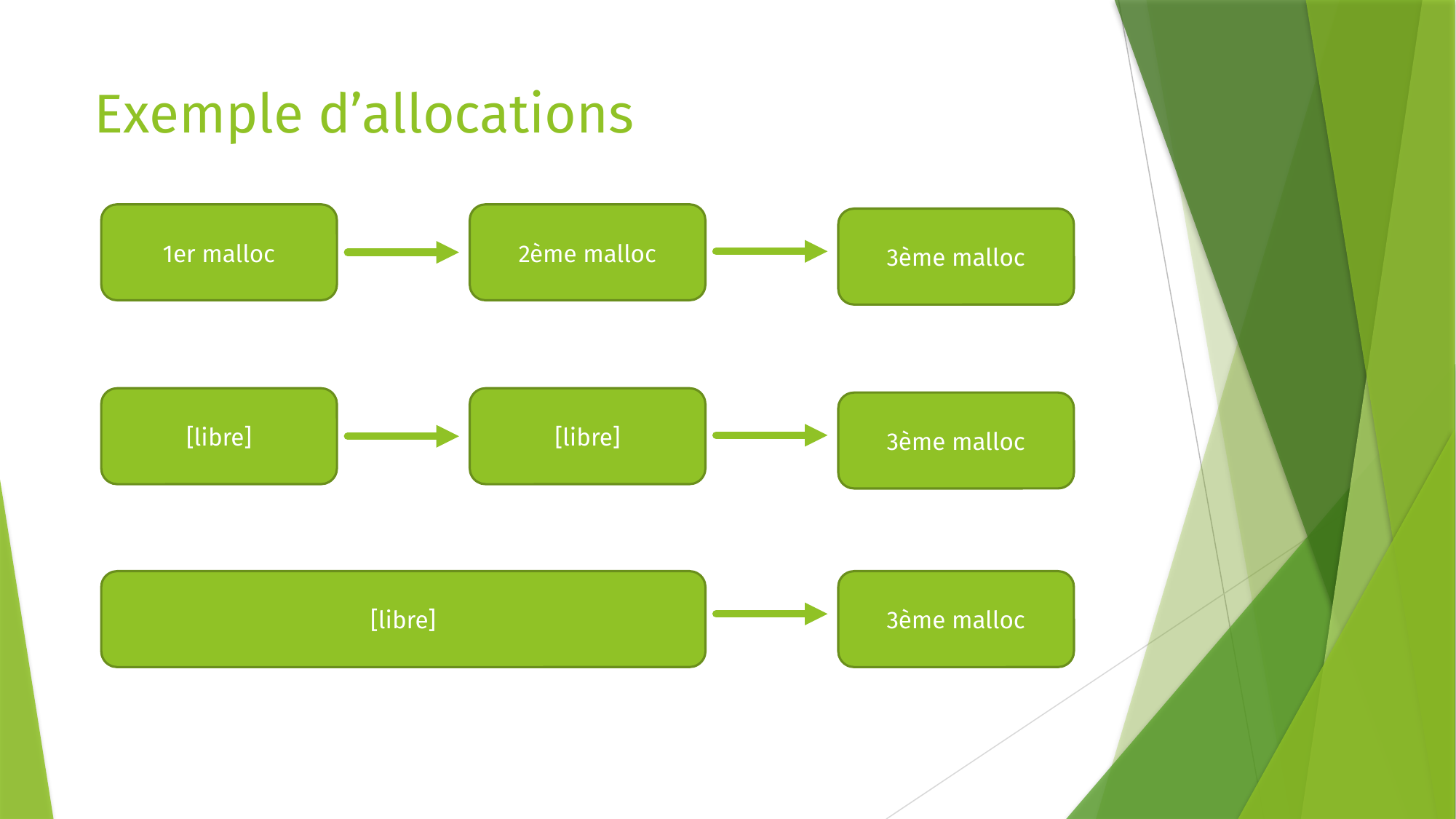

# Exemple d’allocations
1er malloc
2ème malloc
3ème malloc
[libre]
[libre]
3ème malloc
[libre]
3ème malloc